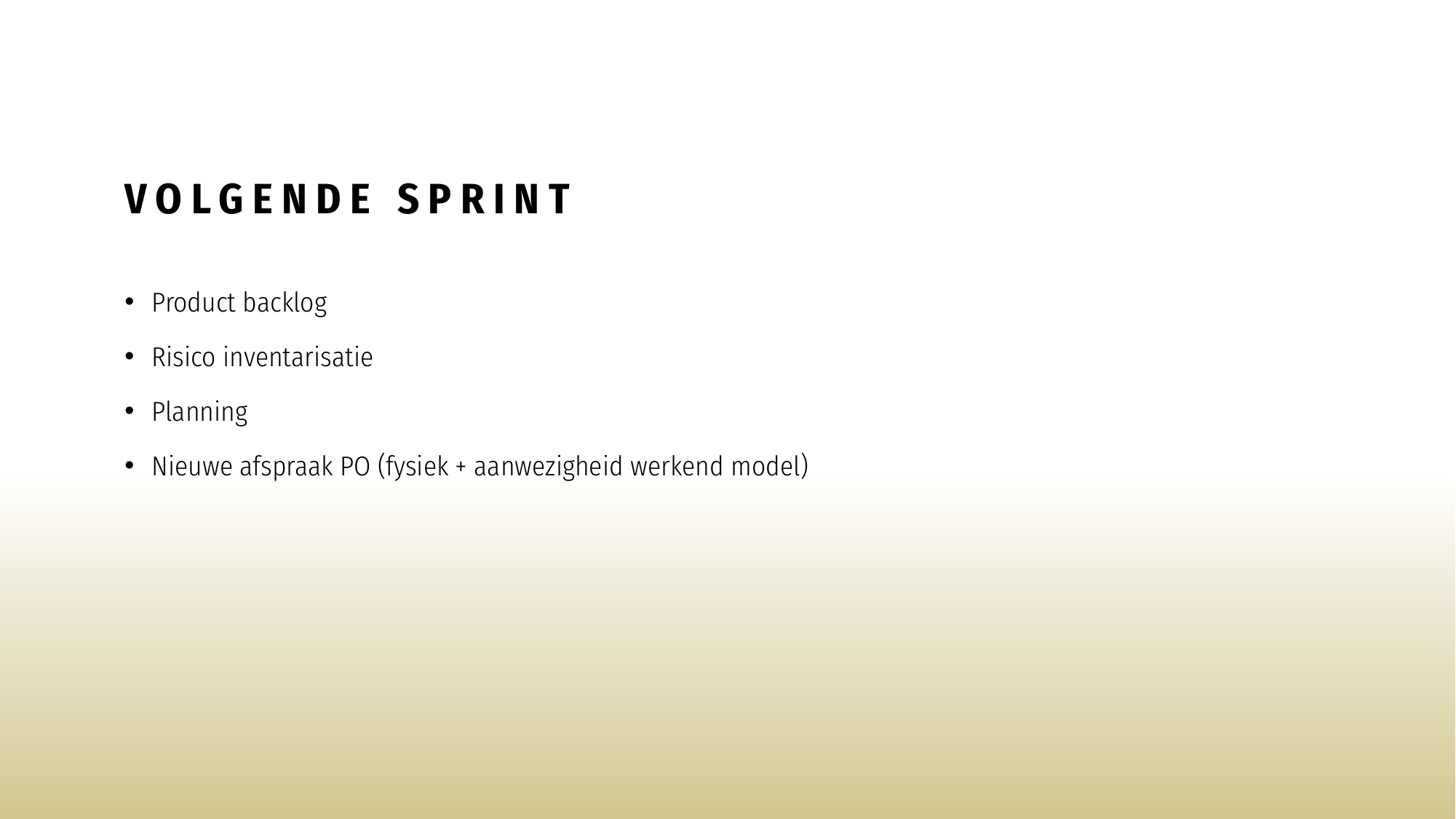

# Volgende sprint
Product backlog
Risico inventarisatie
Planning
Nieuwe afspraak PO (fysiek + aanwezigheid werkend model)